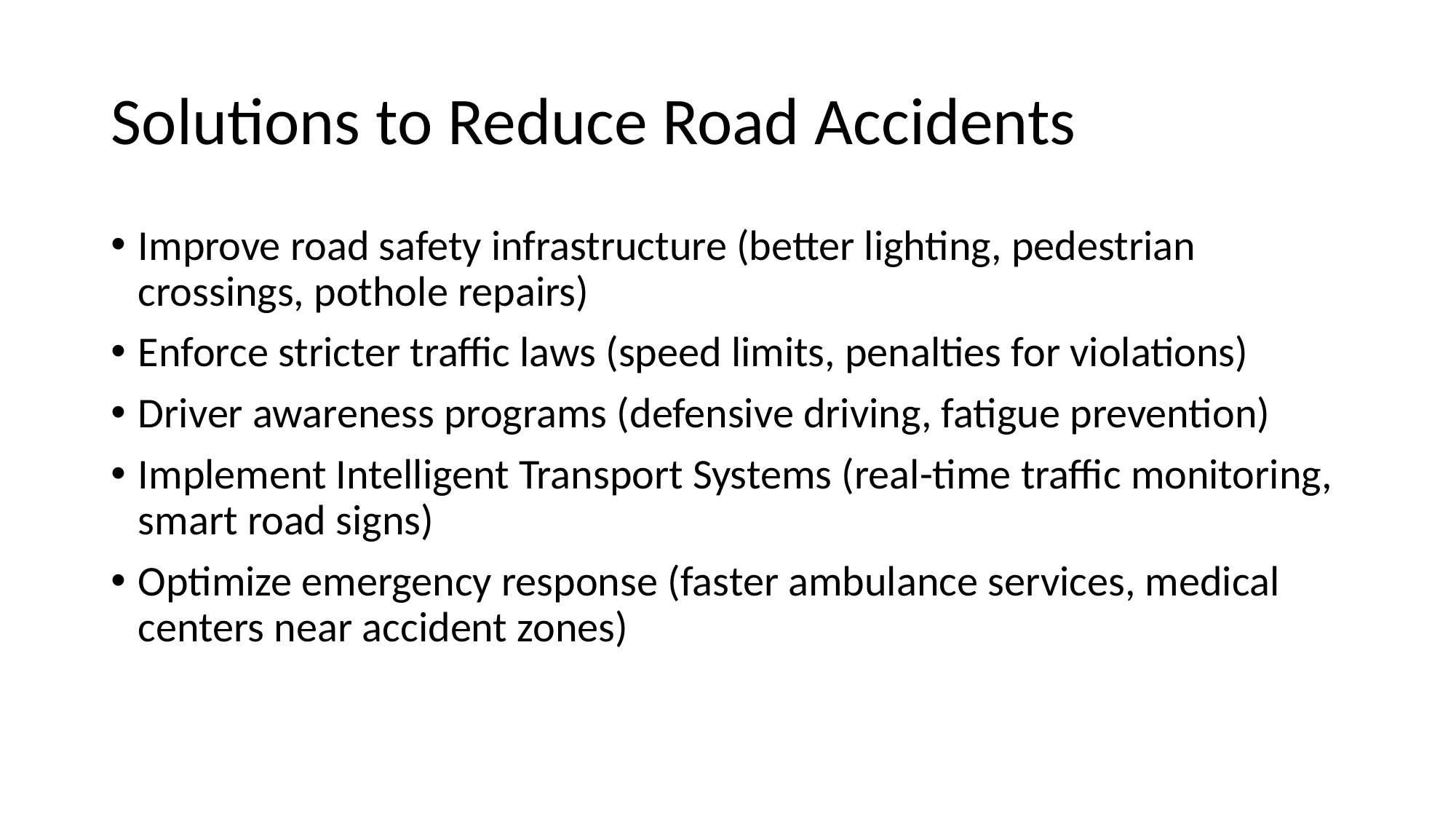

# Solutions to Reduce Road Accidents
Improve road safety infrastructure (better lighting, pedestrian crossings, pothole repairs)
Enforce stricter traffic laws (speed limits, penalties for violations)
Driver awareness programs (defensive driving, fatigue prevention)
Implement Intelligent Transport Systems (real-time traffic monitoring, smart road signs)
Optimize emergency response (faster ambulance services, medical centers near accident zones)